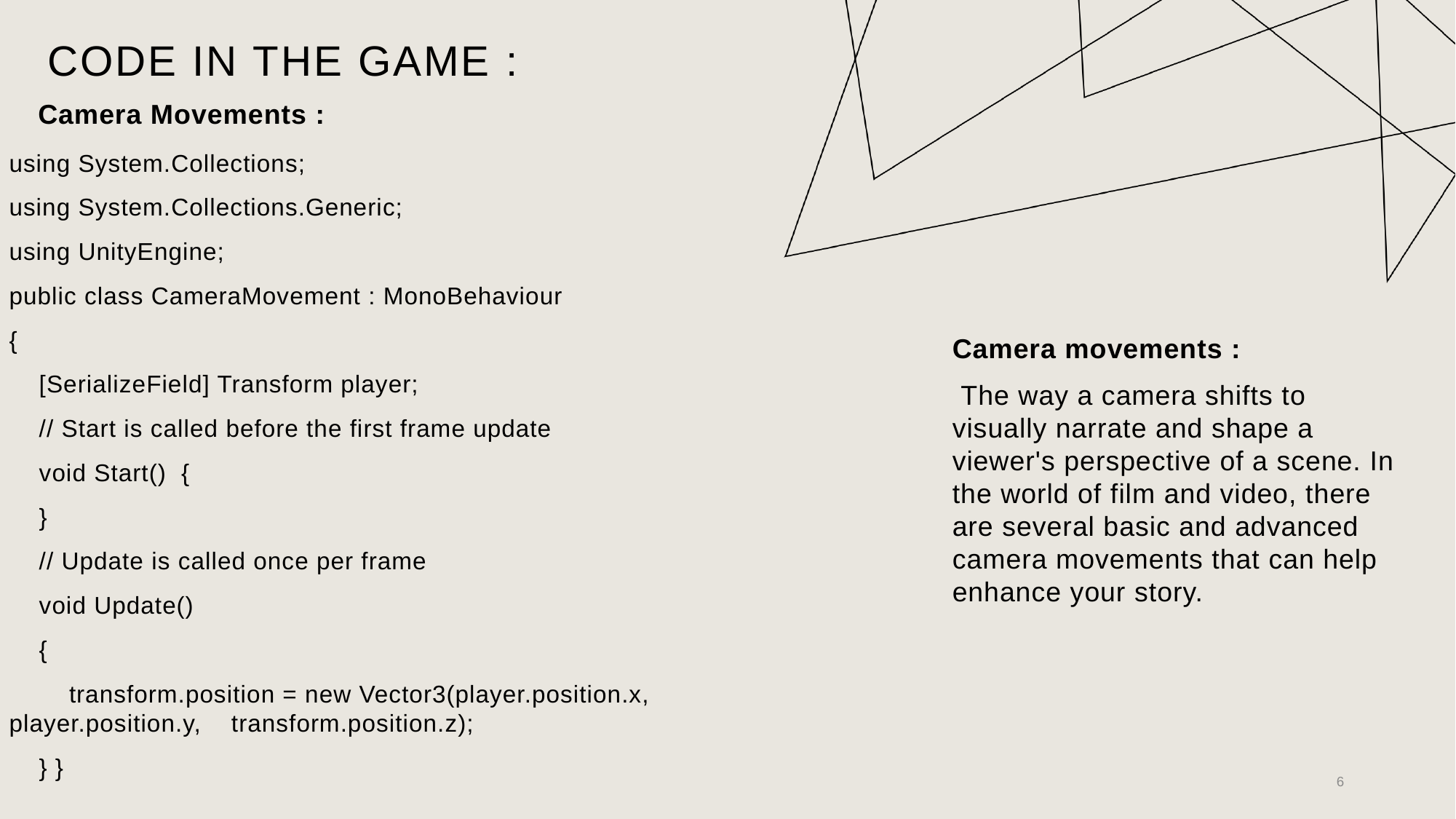

# Code in the game :
Camera Movements :
using System.Collections;
using System.Collections.Generic;
using UnityEngine;
public class CameraMovement : MonoBehaviour
{
    [SerializeField] Transform player;
    // Start is called before the first frame update
    void Start()  {
    }
    // Update is called once per frame
    void Update()
    {
        transform.position = new Vector3(player.position.x, player.position.y,    transform.position.z);
    } }

Camera movements :
 The way a camera shifts to visually narrate and shape a viewer's perspective of a scene. In the world of film and video, there are several basic and advanced camera movements that can help enhance your story.
6